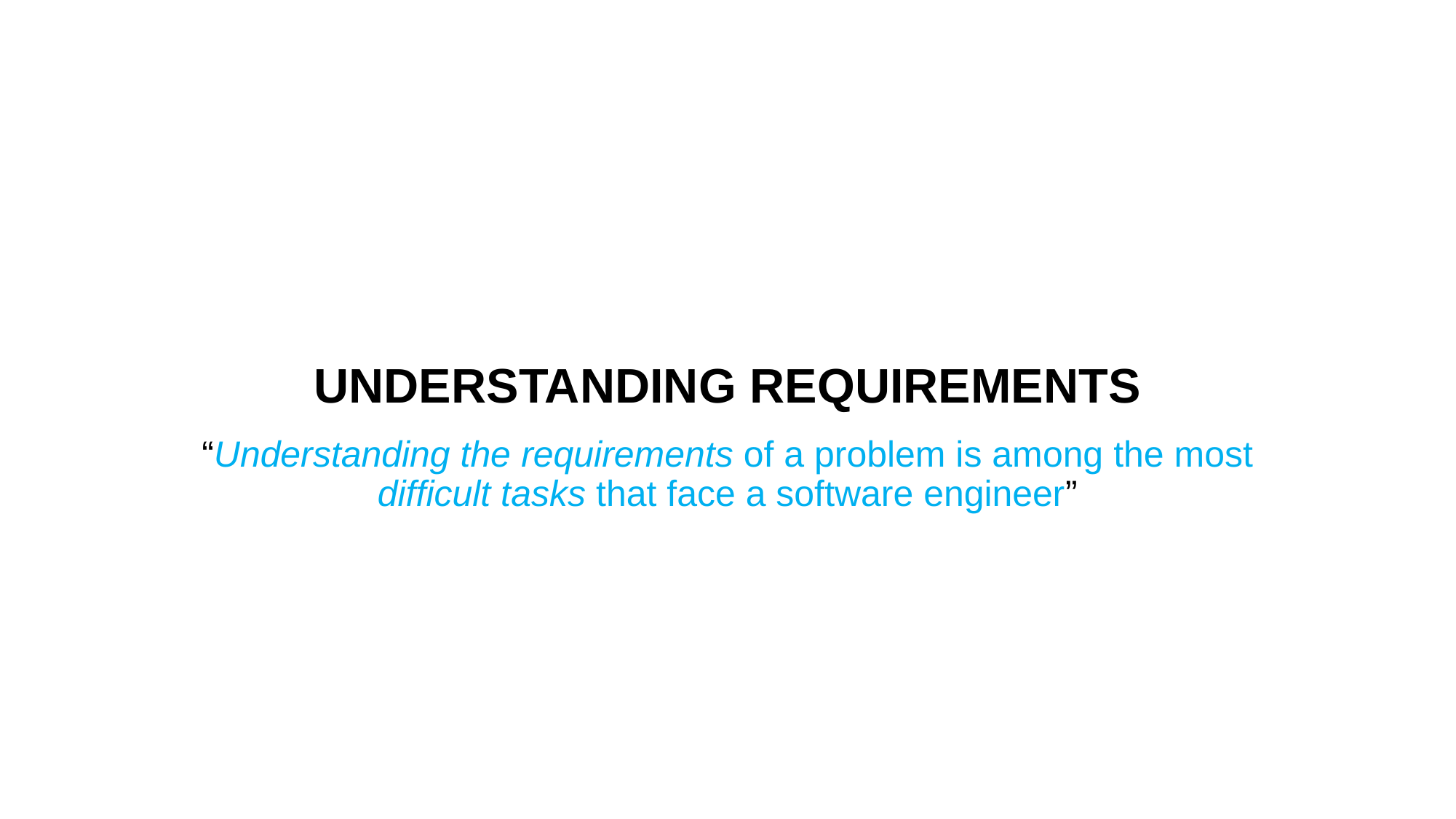

# UNDERSTANDING REQUIREMENTS
“Understanding the requirements of a problem is among the most difficult tasks that face a software engineer”